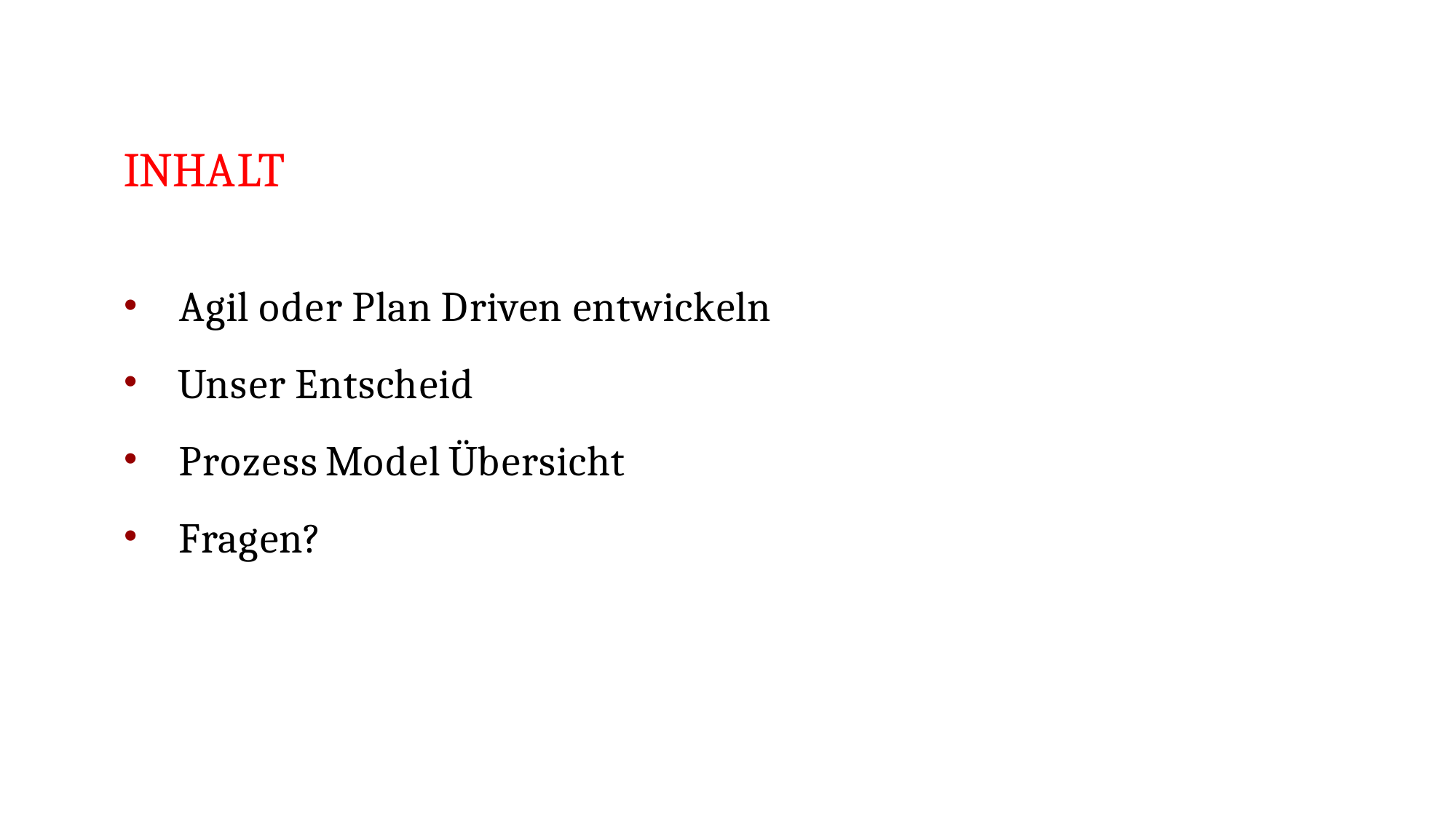

# Inhalt
Agil oder Plan Driven entwickeln
Unser Entscheid
Prozess Model Übersicht
Fragen?